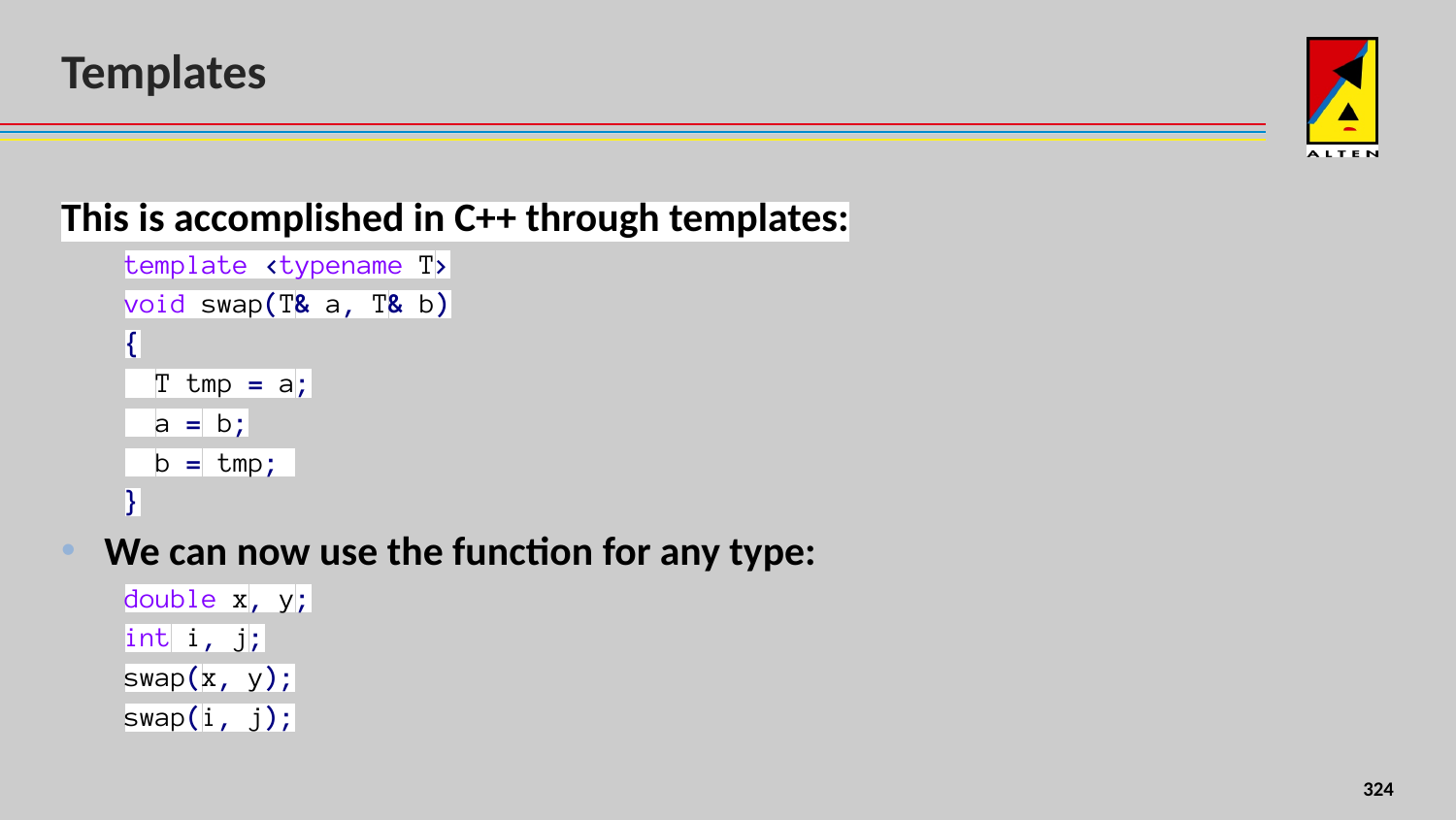

# Templates
This is accomplished in C++ through templates:
template <typename T>
void swap(T& a, T& b)
{
  T tmp = a;
  a = b;
  b = tmp;
}
We can now use the function for any type:
double x, y;
int i, j;
swap(x, y);
swap(i, j);
324